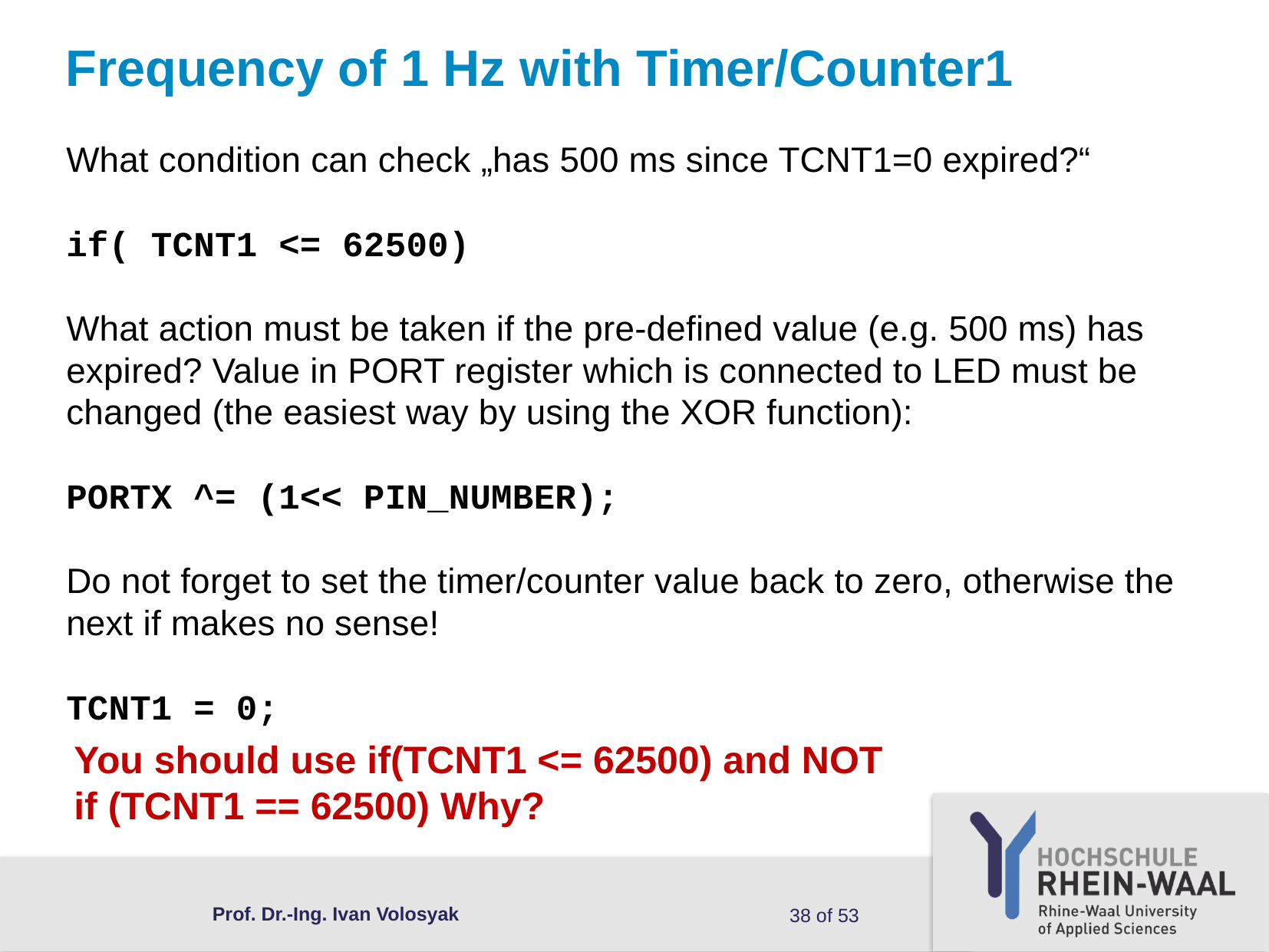

# Frequency of 1 Hz with Timer/Counter1
What condition can check „has 500 ms since TCNT1=0 expired?“

if( TCNT1 <= 62500)

What action must be taken if the pre-defined value (e.g. 500 ms) has expired? Value in PORT register which is connected to LED must be changed (the easiest way by using the XOR function):

PORTX ^= (1<< PIN_NUMBER);

Do not forget to set the timer/counter value back to zero, otherwise the next if makes no sense!

TCNT1 = 0;
You should use if(TCNT1 <= 62500) and NOT
if (TCNT1 == 62500) Why?
Prof. Dr.-Ing. Ivan Volosyak